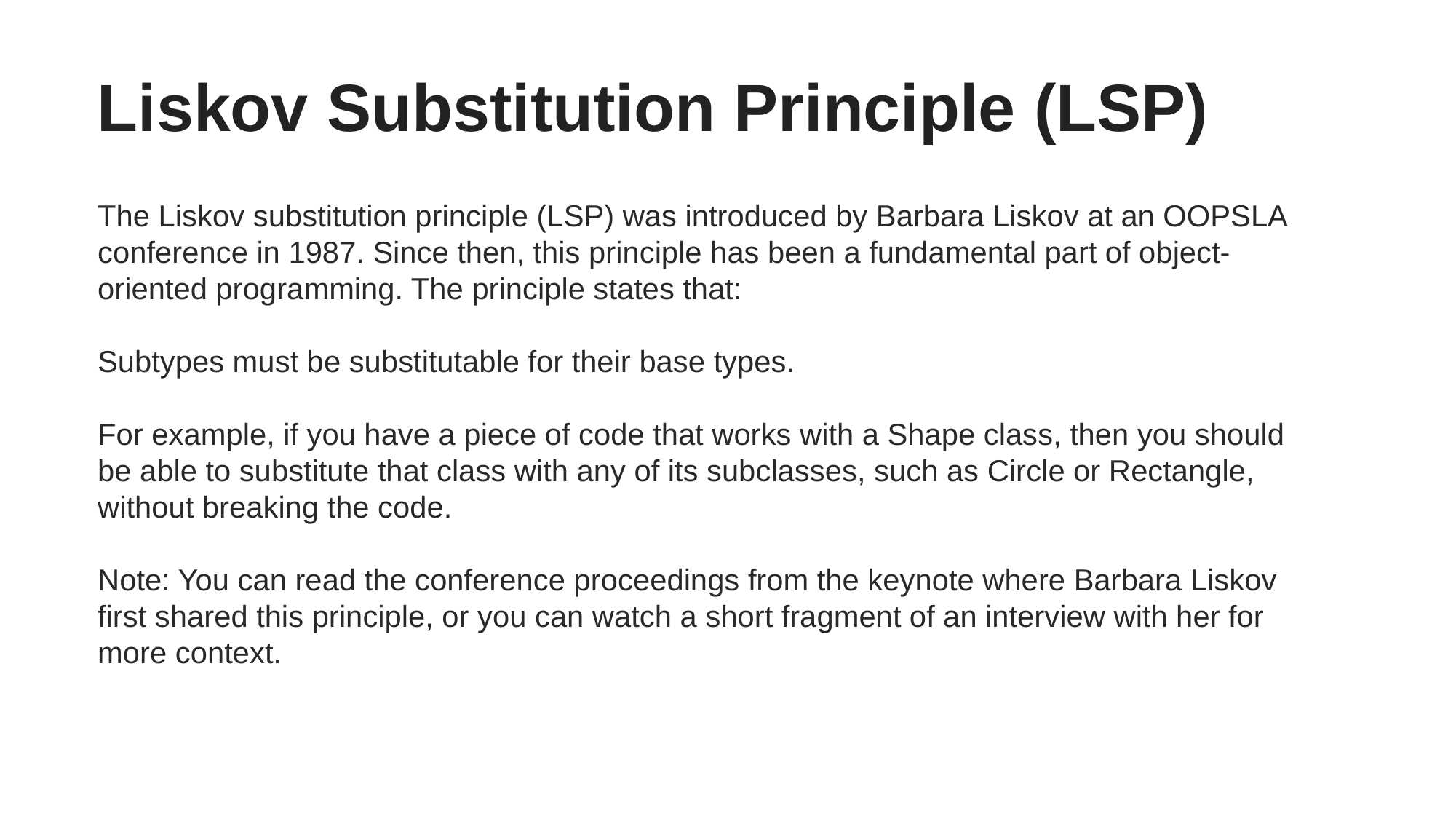

# Liskov Substitution Principle (LSP)
The Liskov substitution principle (LSP) was introduced by Barbara Liskov at an OOPSLA conference in 1987. Since then, this principle has been a fundamental part of object-oriented programming. The principle states that:

Subtypes must be substitutable for their base types.

For example, if you have a piece of code that works with a Shape class, then you should be able to substitute that class with any of its subclasses, such as Circle or Rectangle, without breaking the code.

Note: You can read the conference proceedings from the keynote where Barbara Liskov first shared this principle, or you can watch a short fragment of an interview with her for more context.